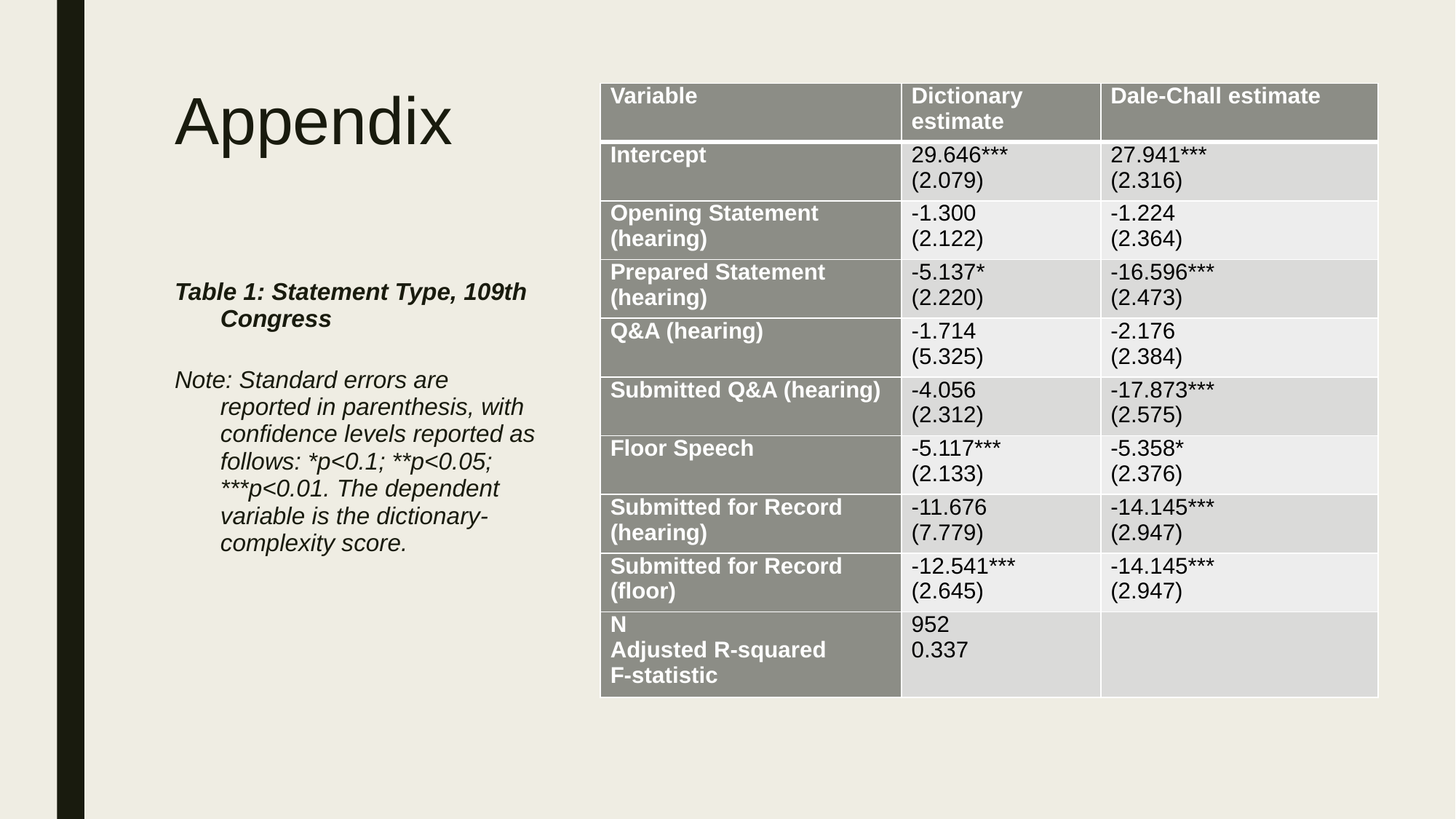

# Appendix
| Variable | Dictionary estimate | Dale-Chall estimate |
| --- | --- | --- |
| Intercept | 29.646\*\*\* (2.079) | 27.941\*\*\* (2.316) |
| Opening Statement (hearing) | -1.300 (2.122) | -1.224 (2.364) |
| Prepared Statement (hearing) | -5.137\* (2.220) | -16.596\*\*\* (2.473) |
| Q&A (hearing) | -1.714 (5.325) | -2.176 (2.384) |
| Submitted Q&A (hearing) | -4.056 (2.312) | -17.873\*\*\* (2.575) |
| Floor Speech | -5.117\*\*\* (2.133) | -5.358\* (2.376) |
| Submitted for Record (hearing) | -11.676 (7.779) | -14.145\*\*\* (2.947) |
| Submitted for Record (floor) | -12.541\*\*\* (2.645) | -14.145\*\*\* (2.947) |
| N Adjusted R-squared F-statistic | 952 0.337 |  |
Table 1: Statement Type, 109th Congress

Note: Standard errors are reported in parenthesis, with confidence levels reported as follows: *p<0.1; **p<0.05; ***p<0.01. The dependent variable is the dictionary-complexity score.